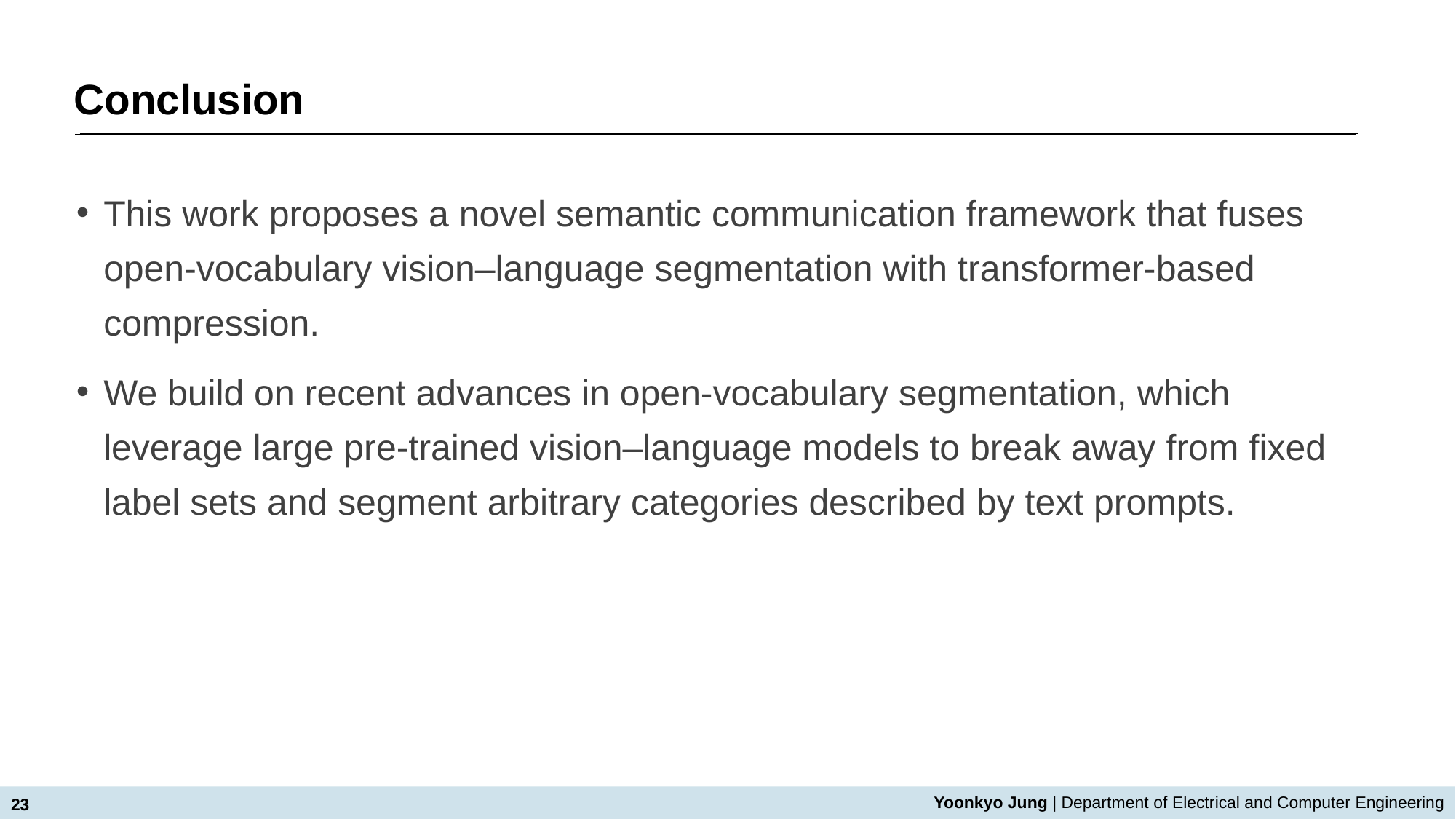

Conclusion
This work proposes a novel semantic communication framework that fuses open-vocabulary vision–language segmentation with transformer-based compression.
We build on recent advances in open-vocabulary segmentation, which leverage large pre-trained vision–language models to break away from fixed label sets and segment arbitrary categories described by text prompts.
23